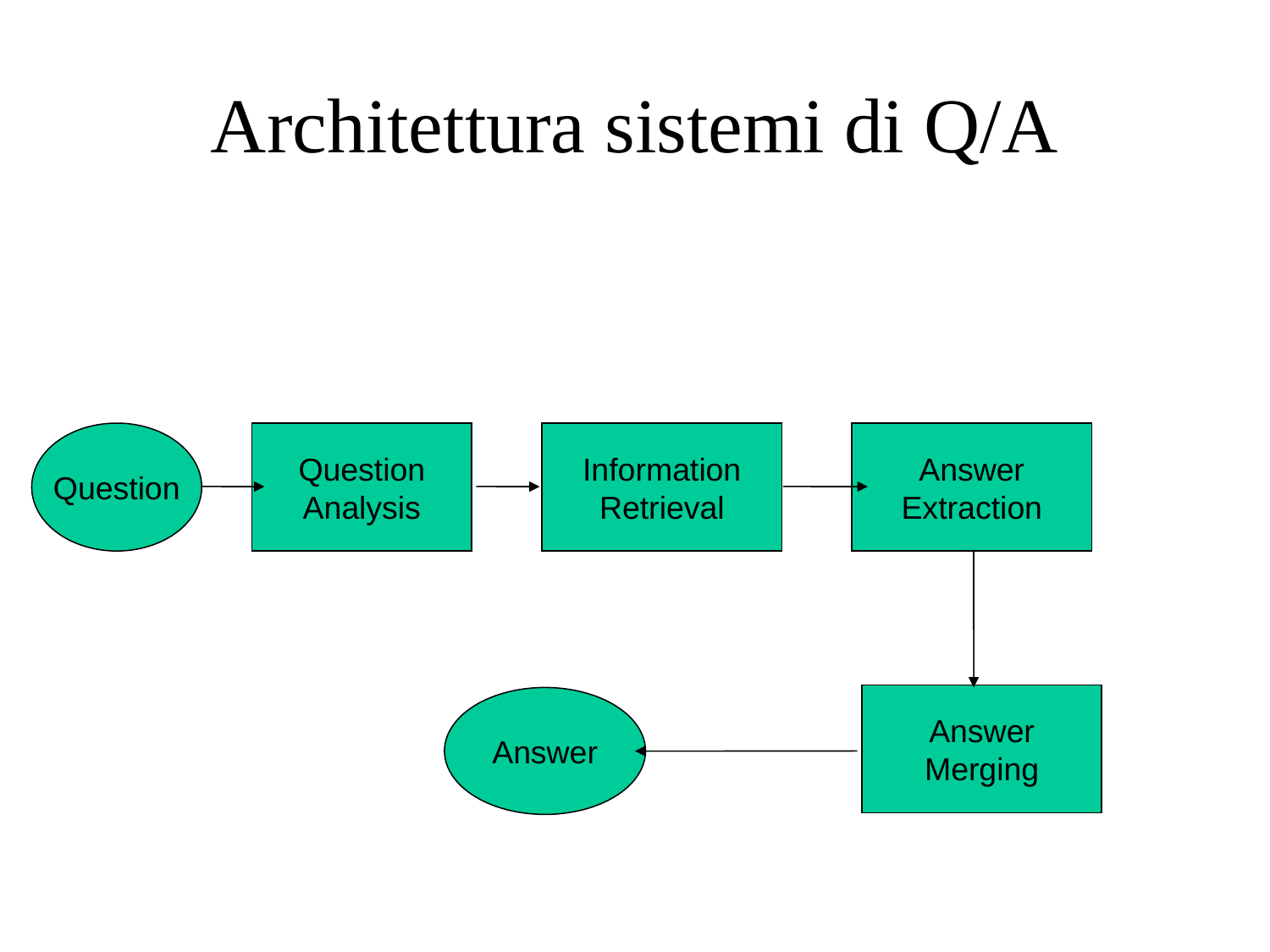

# Architettura sistemi di Q/A

Question
Question
Analysis
Information
Retrieval
Answer
Extraction

Answer
Merging

Answer